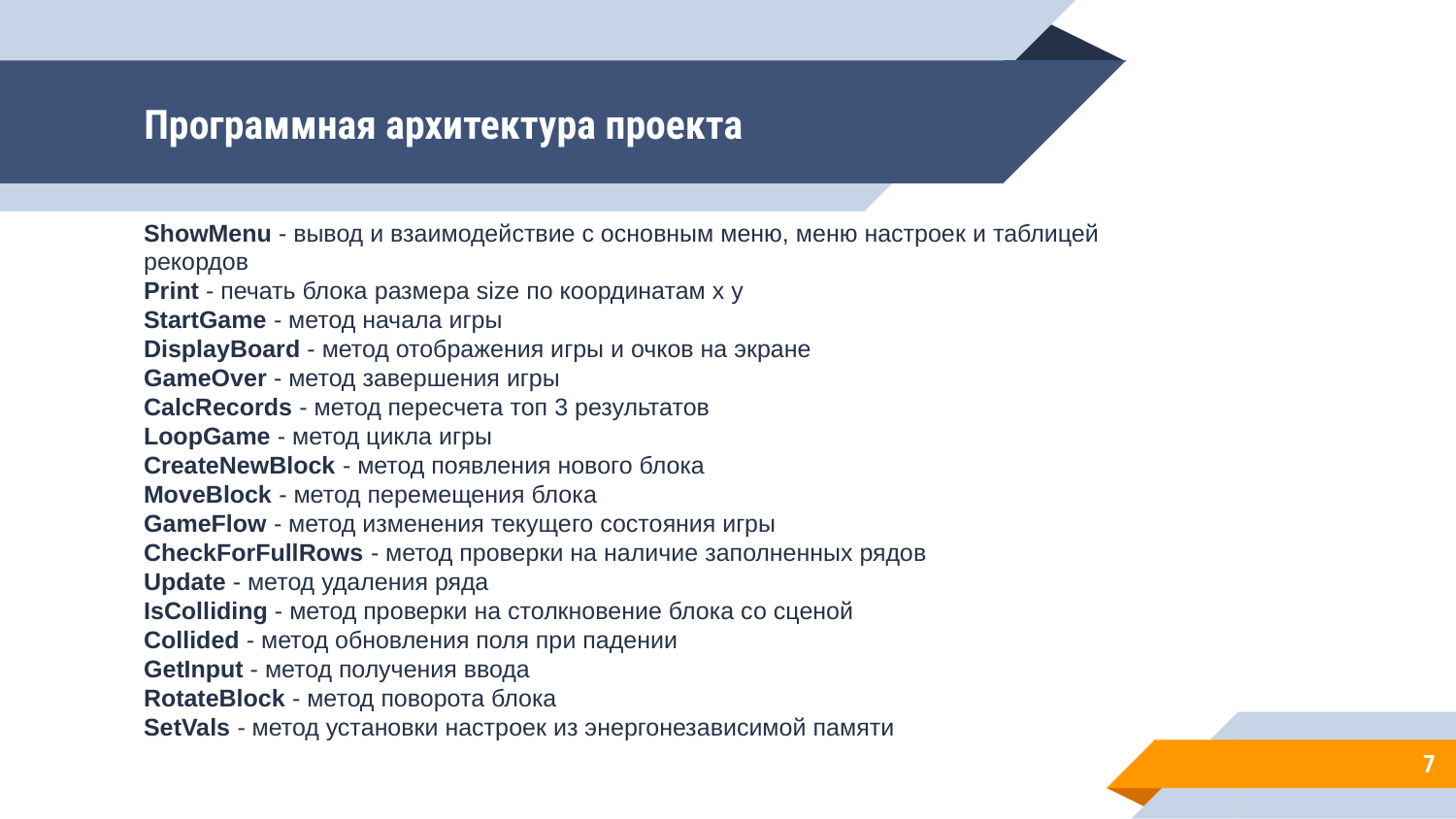

Программная архитектура проекта
ShowMenu - вывод и взаимодействие с основным меню, меню настроек и таблицей рекордов
Print - печать блока размера size по координатам x y
StartGame - метод начала игры
DisplayBoard - метод отображения игры и очков на экране
GameOver - метод завершения игры
CalcRecords - метод пересчета топ 3 результатов
LoopGame - метод цикла игры
CreateNewBlock - метод появления нового блока
MoveBlock - метод перемещения блока
GameFlow - метод изменения текущего состояния игры
CheckForFullRows - метод проверки на наличие заполненных рядов
Update - метод удаления ряда
IsColliding - метод проверки на столкновение блока со сценой
Collided - метод обновления поля при падении
GetInput - метод получения ввода
RotateBlock - метод поворота блока
SetVals - метод установки настроек из энергонезависимой памяти

7